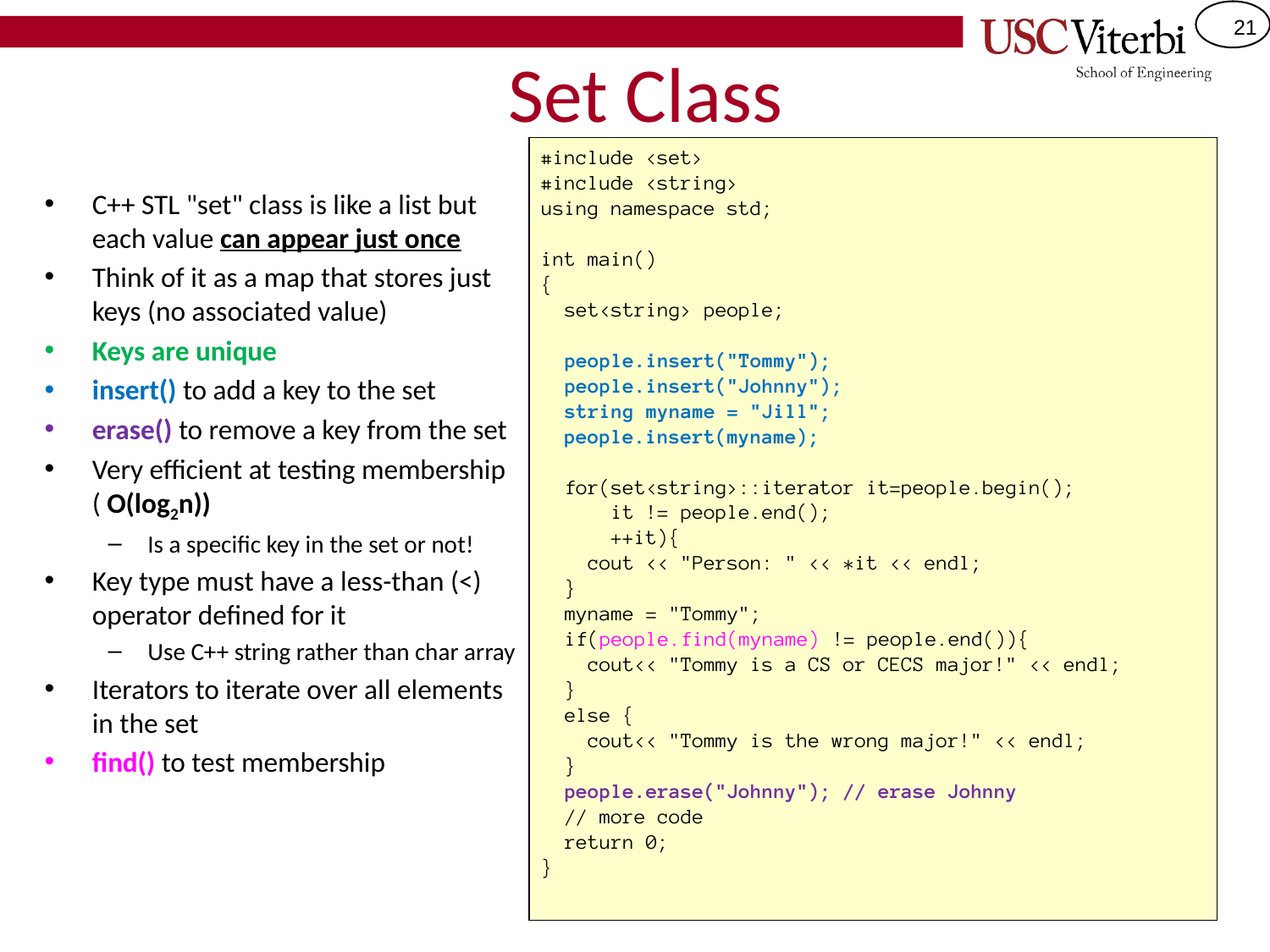

# Set Class
#include <set>
#include <string>
using namespace std;

int main()
{
  set<string> people;
  people.insert("Tommy");
  people.insert("Johnny");
  string myname = "Jill";
  people.insert(myname);

  for(set<string>::iterator it=people.begin();
      it != people.end();
      ++it){
    cout << "Person: " << *it << endl;
  }
  myname = "Tommy";
  if(people.find(myname) != people.end()){
    cout<< "Tommy is a CS or CECS major!" << endl;
  }
  else {
    cout<< "Tommy is the wrong major!" << endl;
  }
  people.erase("Johnny"); // erase Johnny
  // more code
  return 0;
}
C++ STL "set" class is like a list but each value can appear just once
Think of it as a map that stores just keys (no associated value)
Keys are unique
insert() to add a key to the set
erase() to remove a key from the set
Very efficient at testing membership ( O(log2n))
Is a specific key in the set or not!
Key type must have a less-than (<) operator defined for it
Use C++ string rather than char array
Iterators to iterate over all elements in the set
find() to test membership